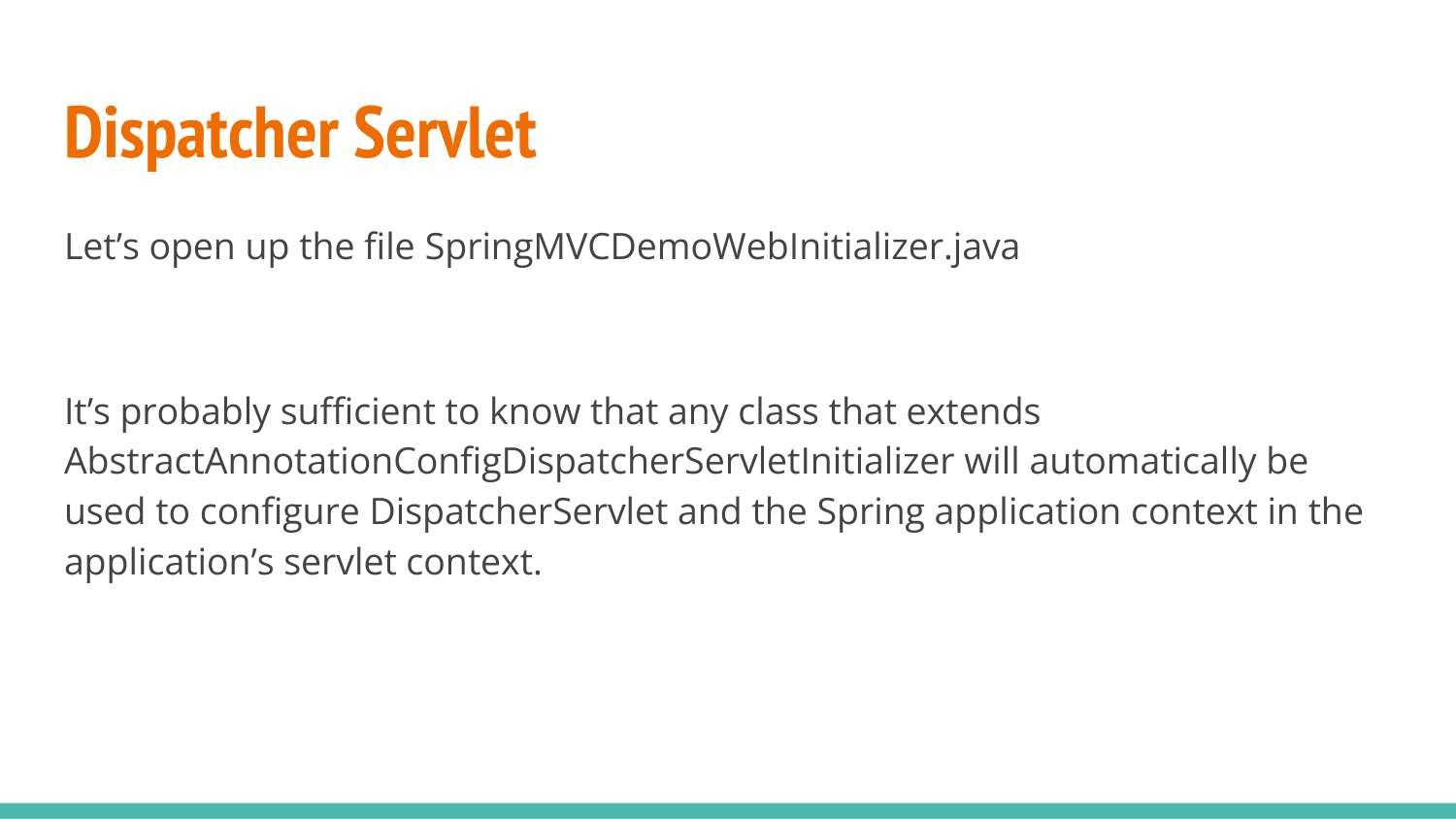

# Dispatcher Servlet
Let’s open up the file SpringMVCDemoWebInitializer.java

It’s probably sufficient to know that any class that extends AbstractAnnotationConfigDispatcherServletInitializer will automatically be used to configure DispatcherServlet and the Spring application context in the application’s servlet context.